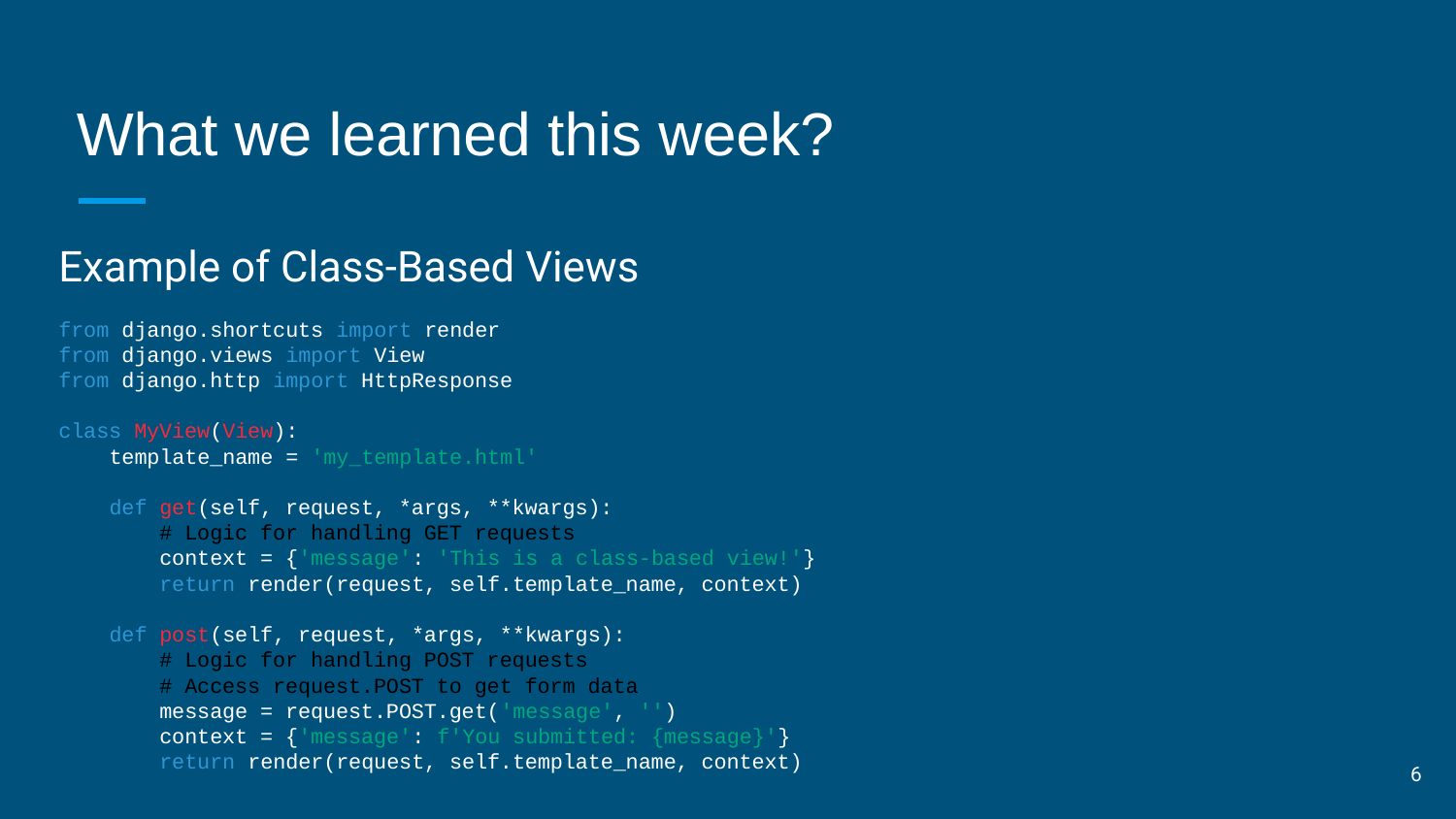

# What we learned this week?
Example of Class-Based Views

from django.shortcuts import render
from django.views import View
from django.http import HttpResponse

class MyView(View):
    template_name = 'my_template.html'

    def get(self, request, *args, **kwargs):
        # Logic for handling GET requests
        context = {'message': 'This is a class-based view!'}
        return render(request, self.template_name, context)

    def post(self, request, *args, **kwargs):
        # Logic for handling POST requests
        # Access request.POST to get form data
        message = request.POST.get('message', '')
        context = {'message': f'You submitted: {message}'}
        return render(request, self.template_name, context)
6